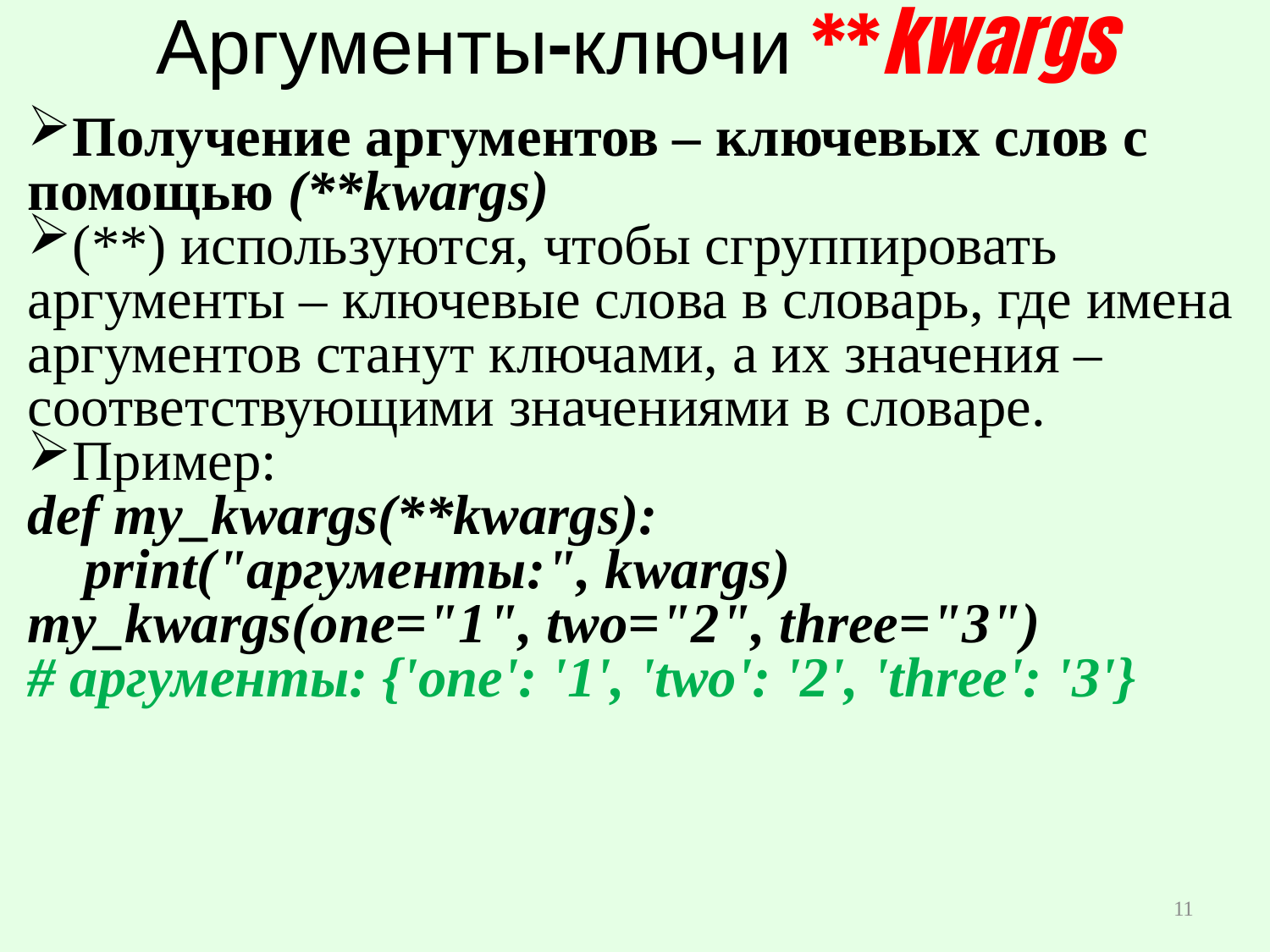

# Аргументы-ключи **kwargs
Получение аргументов – ключевых слов с помощью (**kwargs)
(**) используются, чтобы сгруппировать аргументы – ключевые слова в словарь, где имена аргументов станут ключами, а их значения – соответствующими значениями в словаре.
Пример:
def my_kwargs(**kwargs):
    print("аргументы:", kwargs)
my_kwargs(one="1", two="2", three="3")
# аргументы: {'one': '1', 'two': '2', 'three': '3'}
11